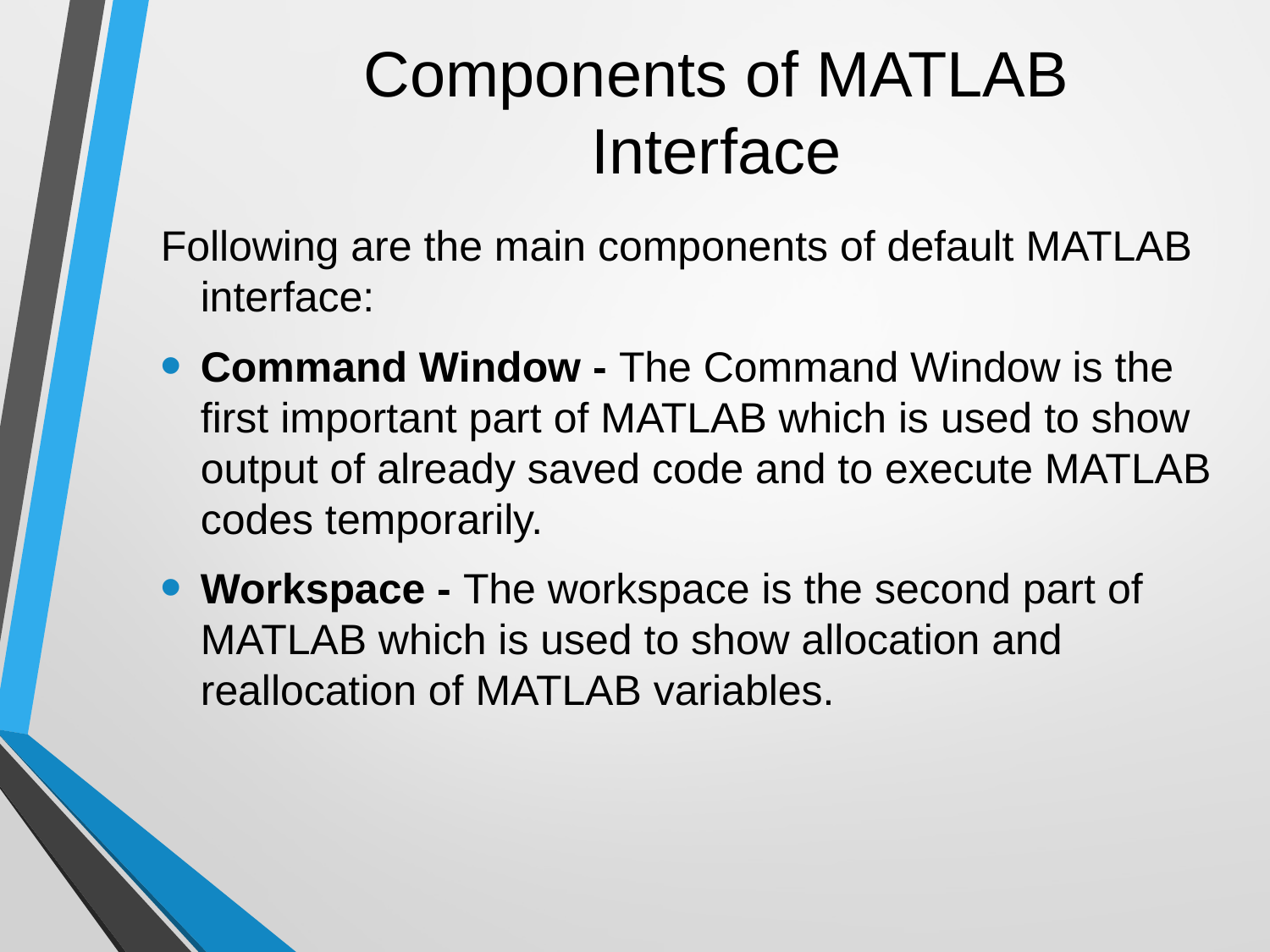

# Components of MATLAB Interface
Following are the main components of default MATLAB interface:
Command Window - The Command Window is the first important part of MATLAB which is used to show output of already saved code and to execute MATLAB codes temporarily.
Workspace - The workspace is the second part of MATLAB which is used to show allocation and reallocation of MATLAB variables.